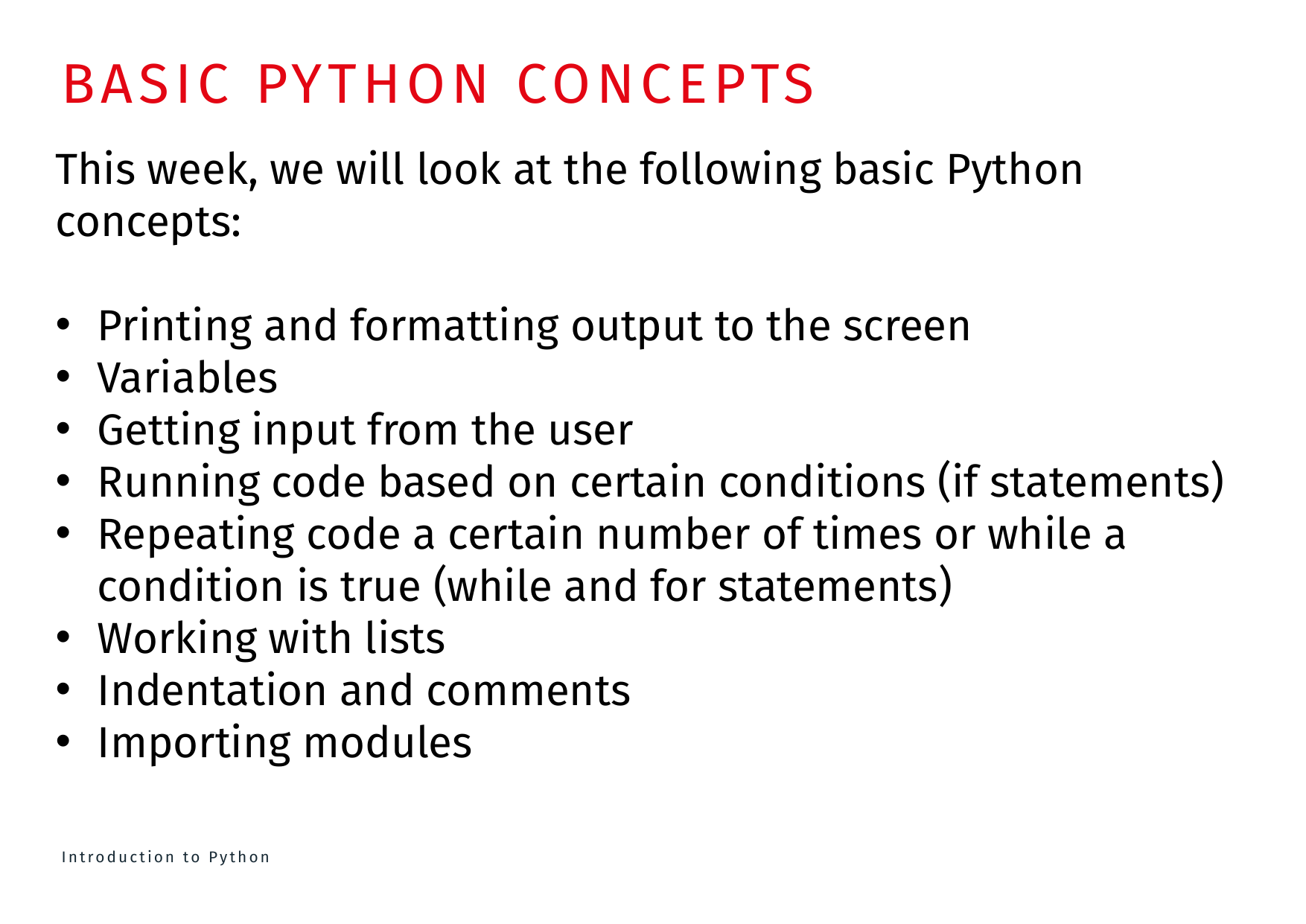

# Basic python CONCEPTS
This week, we will look at the following basic Python concepts:

Printing and formatting output to the screen
Variables
Getting input from the user
Running code based on certain conditions (if statements)
Repeating code a certain number of times or while a condition is true (while and for statements)
Working with lists
Indentation and comments
Importing modules
Introduction to Python